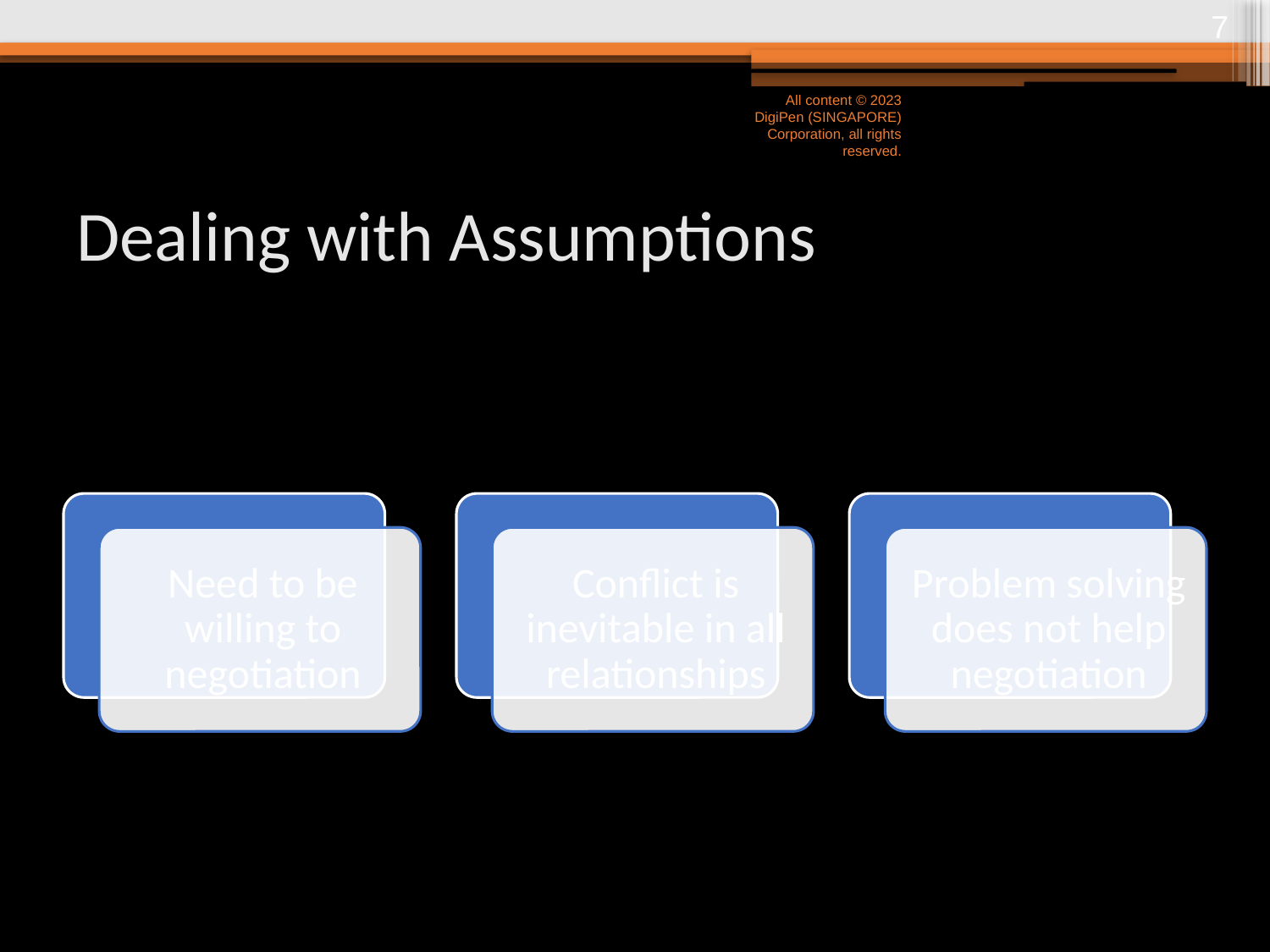

7
All content © 2023 DigiPen (SINGAPORE) Corporation, all rights reserved.
# Dealing with Assumptions
Need to be willing to negotiation
Conflict is inevitable in all relationships
Problem solving does not help negotiation